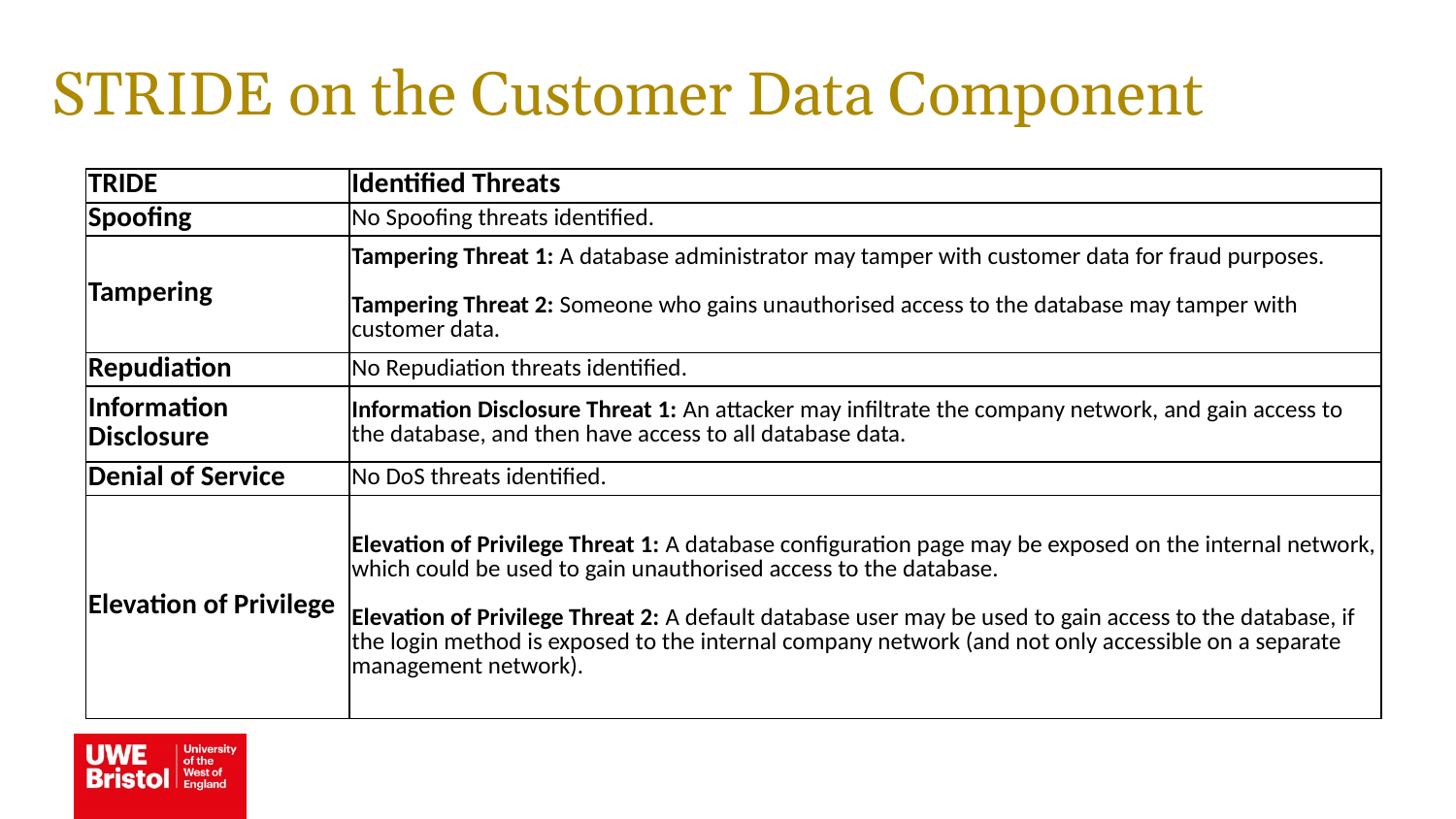

STRIDE on the Customer Data Component
| TRIDE | Identified Threats |
| --- | --- |
| Spoofing | No Spoofing threats identified. |
| Tampering | Tampering Threat 1: A database administrator may tamper with customer data for fraud purposes. Tampering Threat 2: Someone who gains unauthorised access to the database may tamper with customer data. |
| Repudiation | No Repudiation threats identified. |
| Information Disclosure | Information Disclosure Threat 1: An attacker may infiltrate the company network, and gain access to the database, and then have access to all database data. |
| Denial of Service | No DoS threats identified. |
| Elevation of Privilege | Elevation of Privilege Threat 1: A database configuration page may be exposed on the internal network, which could be used to gain unauthorised access to the database. Elevation of Privilege Threat 2: A default database user may be used to gain access to the database, if the login method is exposed to the internal company network (and not only accessible on a separate management network). |